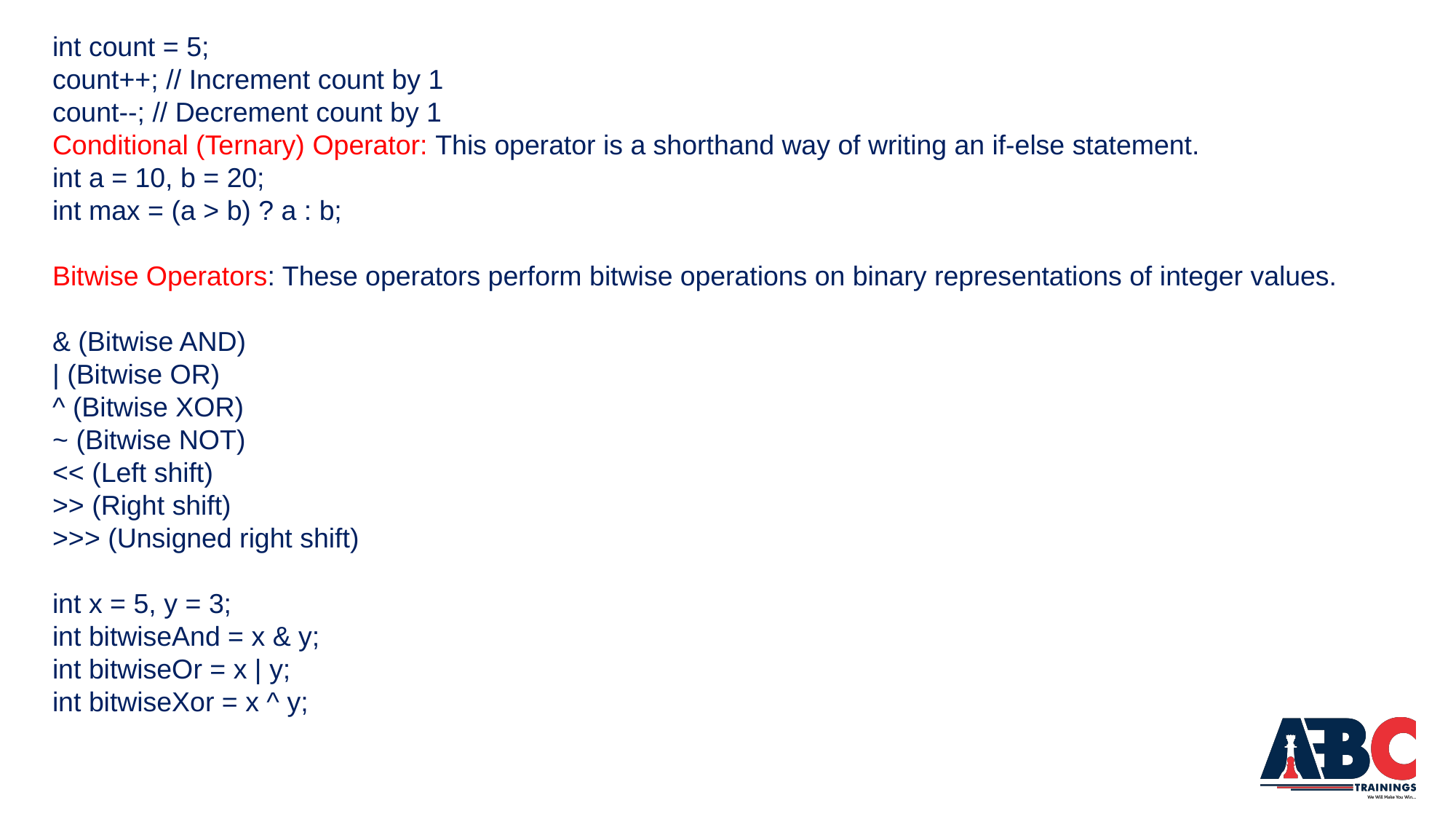

int count = 5;
count++; // Increment count by 1
count--; // Decrement count by 1
Conditional (Ternary) Operator: This operator is a shorthand way of writing an if-else statement.
int a = 10, b = 20;
int max = (a > b) ? a : b;

Bitwise Operators: These operators perform bitwise operations on binary representations of integer values.

& (Bitwise AND)
| (Bitwise OR)
^ (Bitwise XOR)
~ (Bitwise NOT)
<< (Left shift)
>> (Right shift)
>>> (Unsigned right shift)

int x = 5, y = 3;
int bitwiseAnd = x & y;
int bitwiseOr = x | y;
int bitwiseXor = x ^ y;